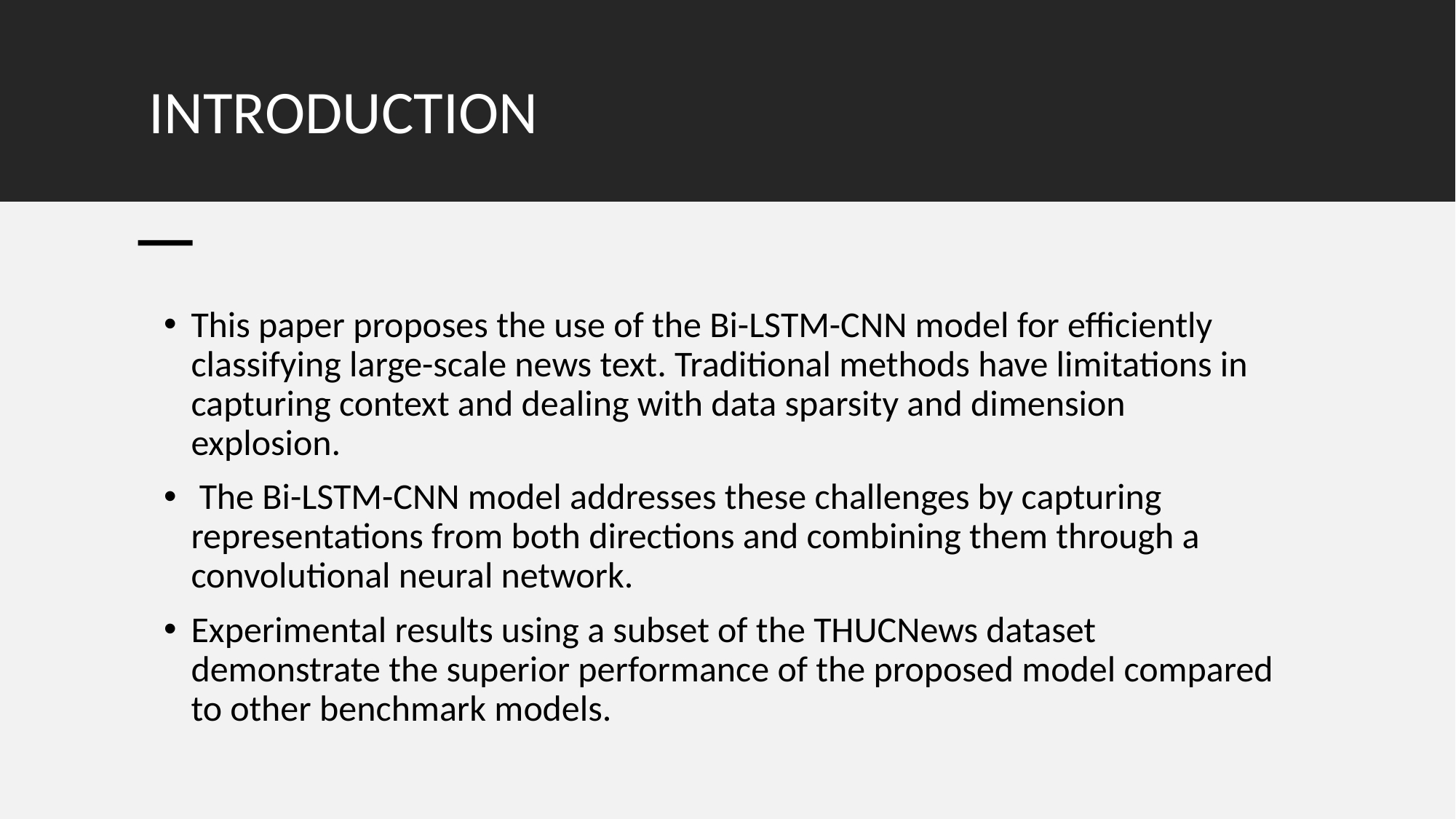

# INTRODUCTION

This paper proposes the use of the Bi-LSTM-CNN model for efficiently classifying large-scale news text. Traditional methods have limitations in capturing context and dealing with data sparsity and dimension explosion.
 The Bi-LSTM-CNN model addresses these challenges by capturing representations from both directions and combining them through a convolutional neural network.
Experimental results using a subset of the THUCNews dataset demonstrate the superior performance of the proposed model compared to other benchmark models.